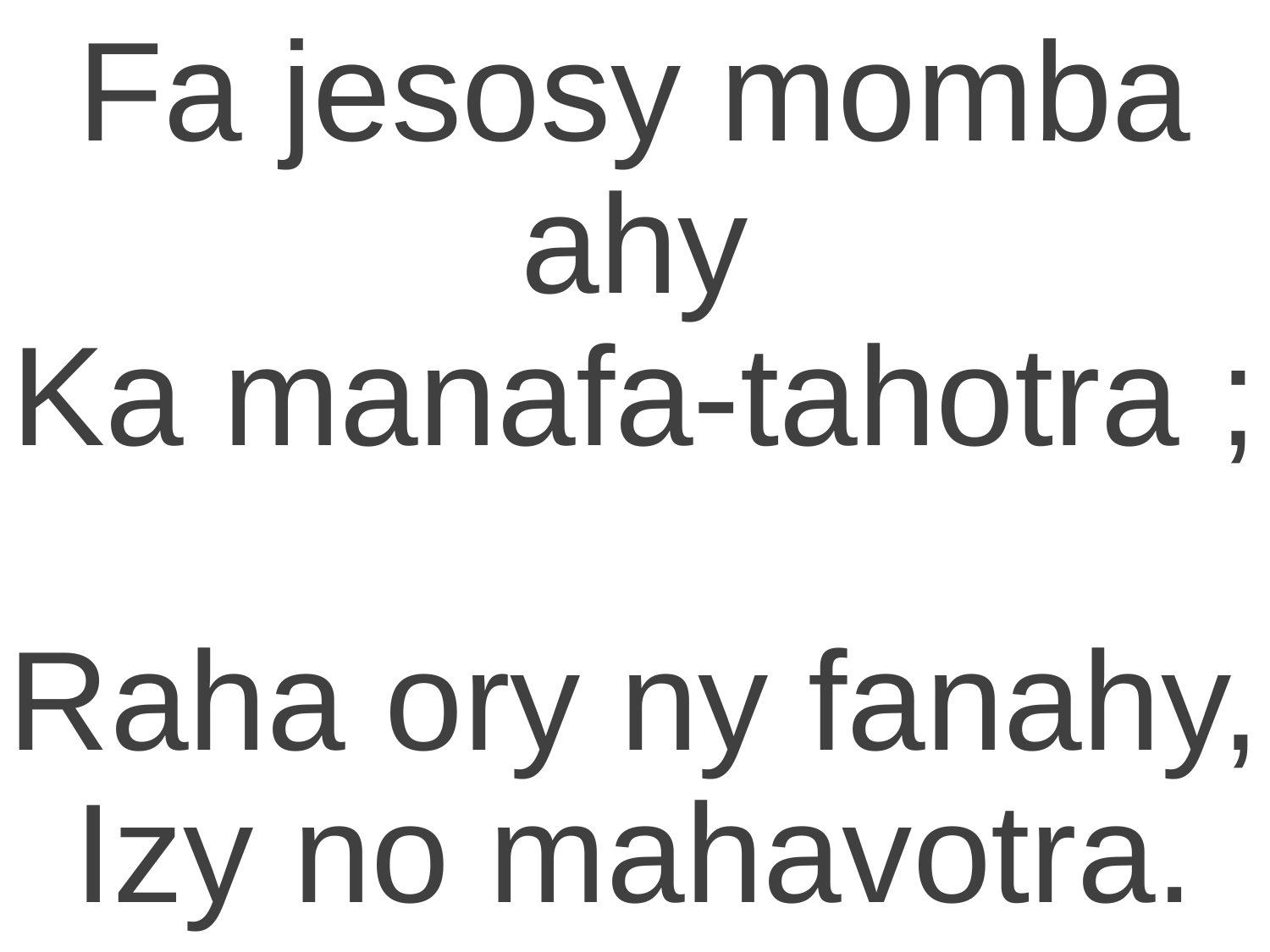

Fa jesosy momba ahy
Ka manafa-tahotra ;
Raha ory ny fanahy,
Izy no mahavotra.